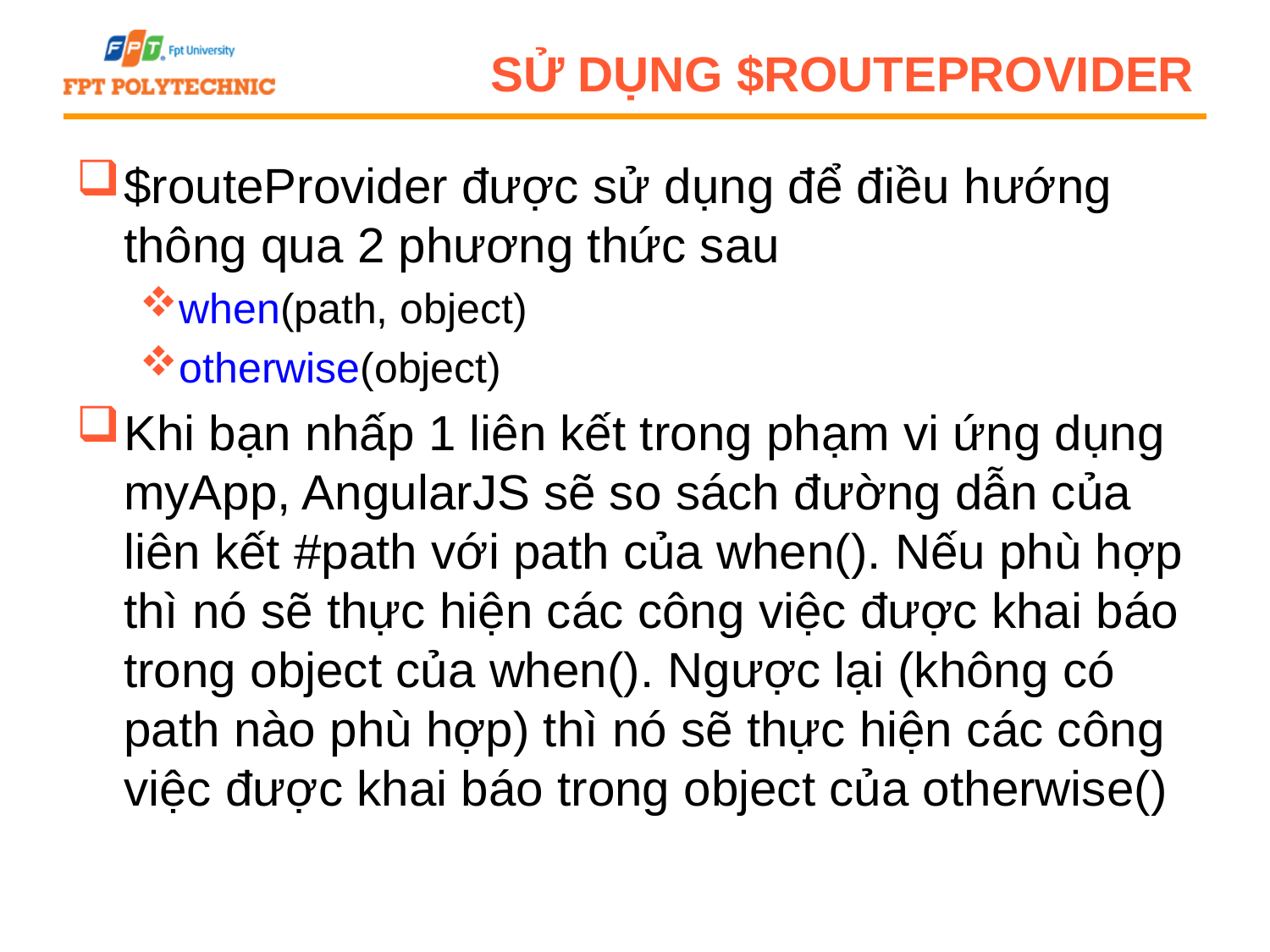

# Sử dụng $routeProvider
$routeProvider được sử dụng để điều hướng thông qua 2 phương thức sau
when(path, object)
otherwise(object)
Khi bạn nhấp 1 liên kết trong phạm vi ứng dụng myApp, AngularJS sẽ so sách đường dẫn của liên kết #path với path của when(). Nếu phù hợp thì nó sẽ thực hiện các công việc được khai báo trong object của when(). Ngược lại (không có path nào phù hợp) thì nó sẽ thực hiện các công việc được khai báo trong object của otherwise()